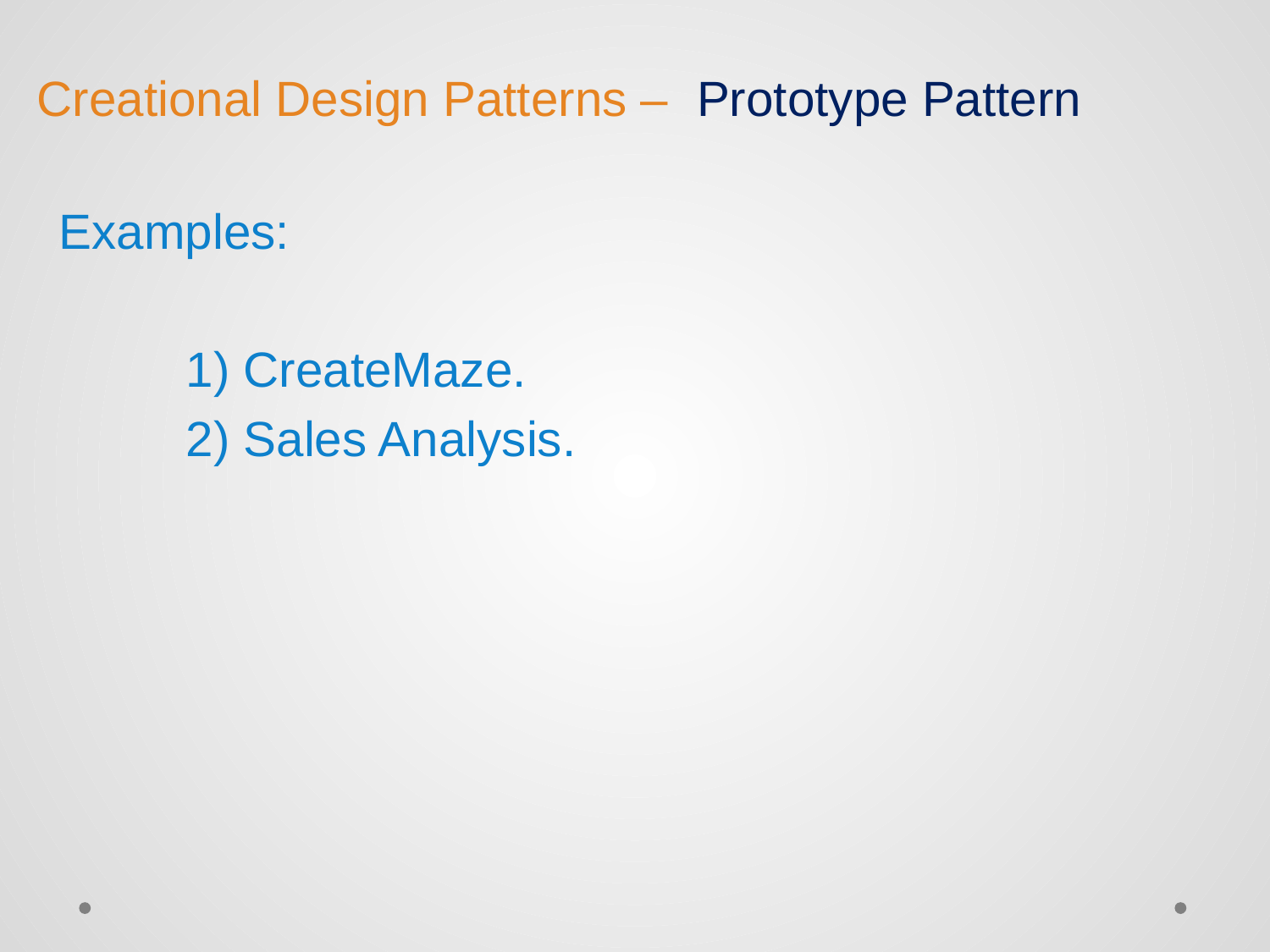

# Creational Design Patterns –  Prototype Pattern
Examples:

	1) CreateMaze.
	2) Sales Analysis.